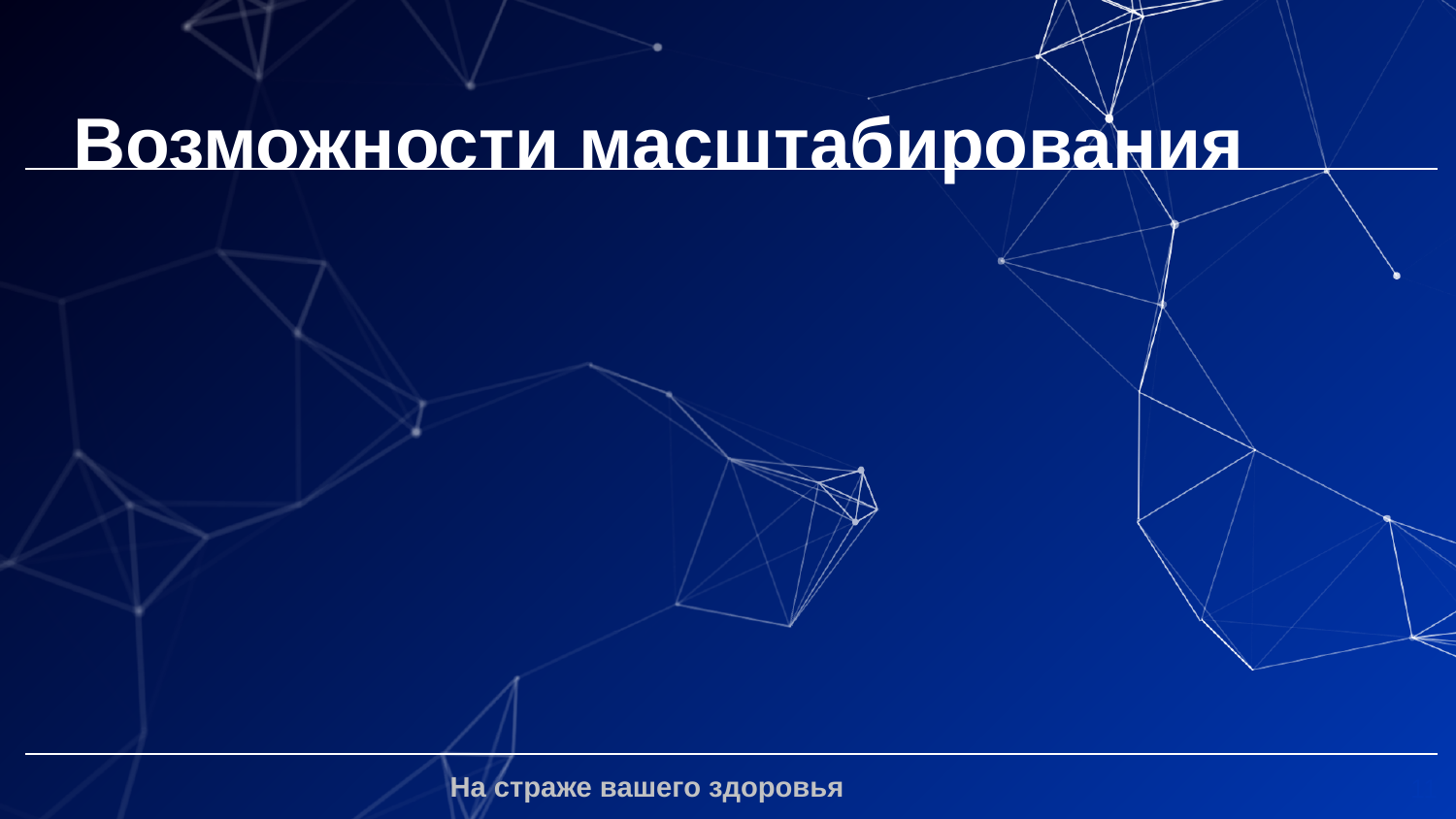

# Возможности масштабирования

11
На страже вашего здоровья